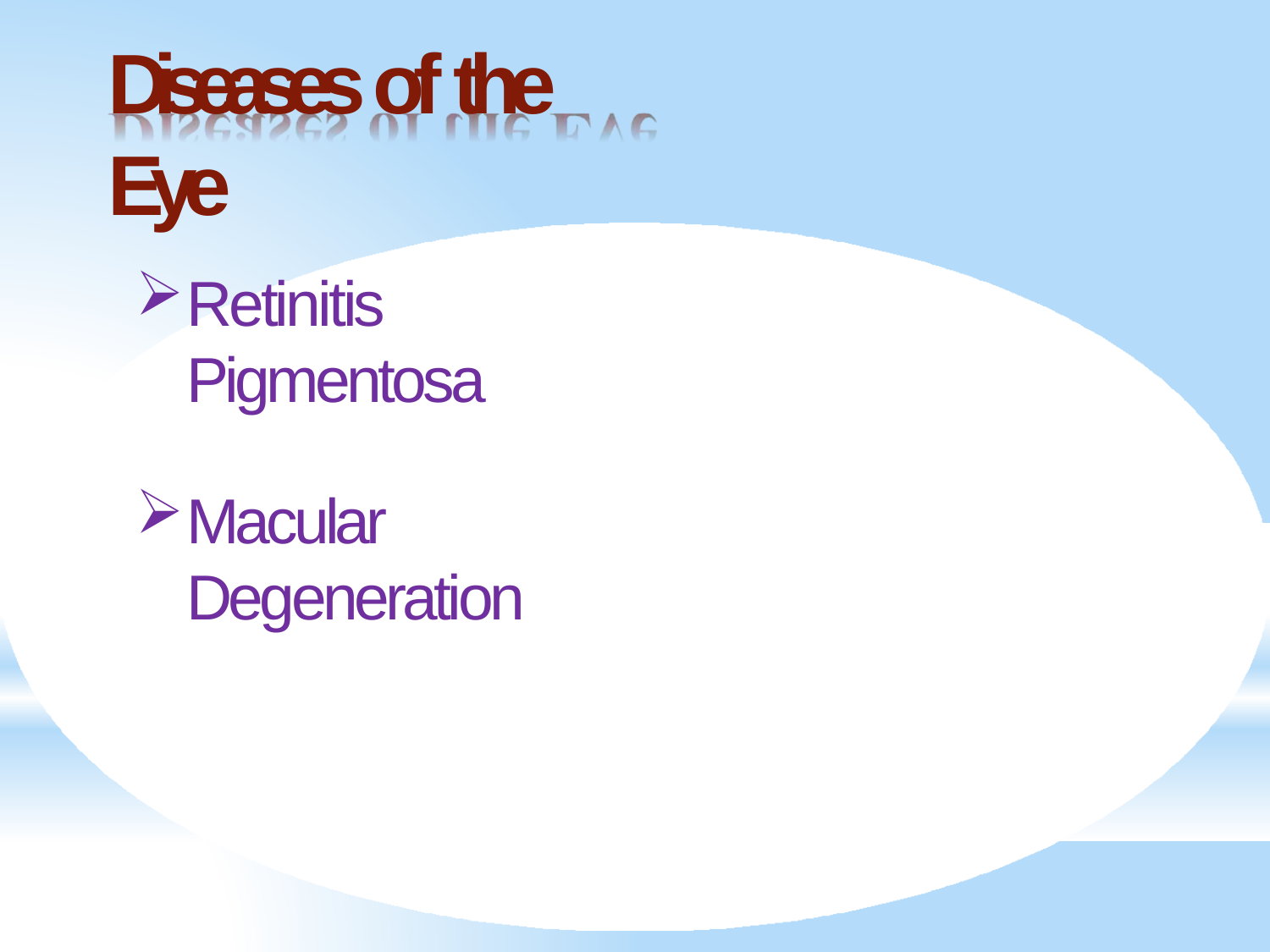

# Diseases of the Eye

Retinitis Pigmentosa

Macular Degeneration